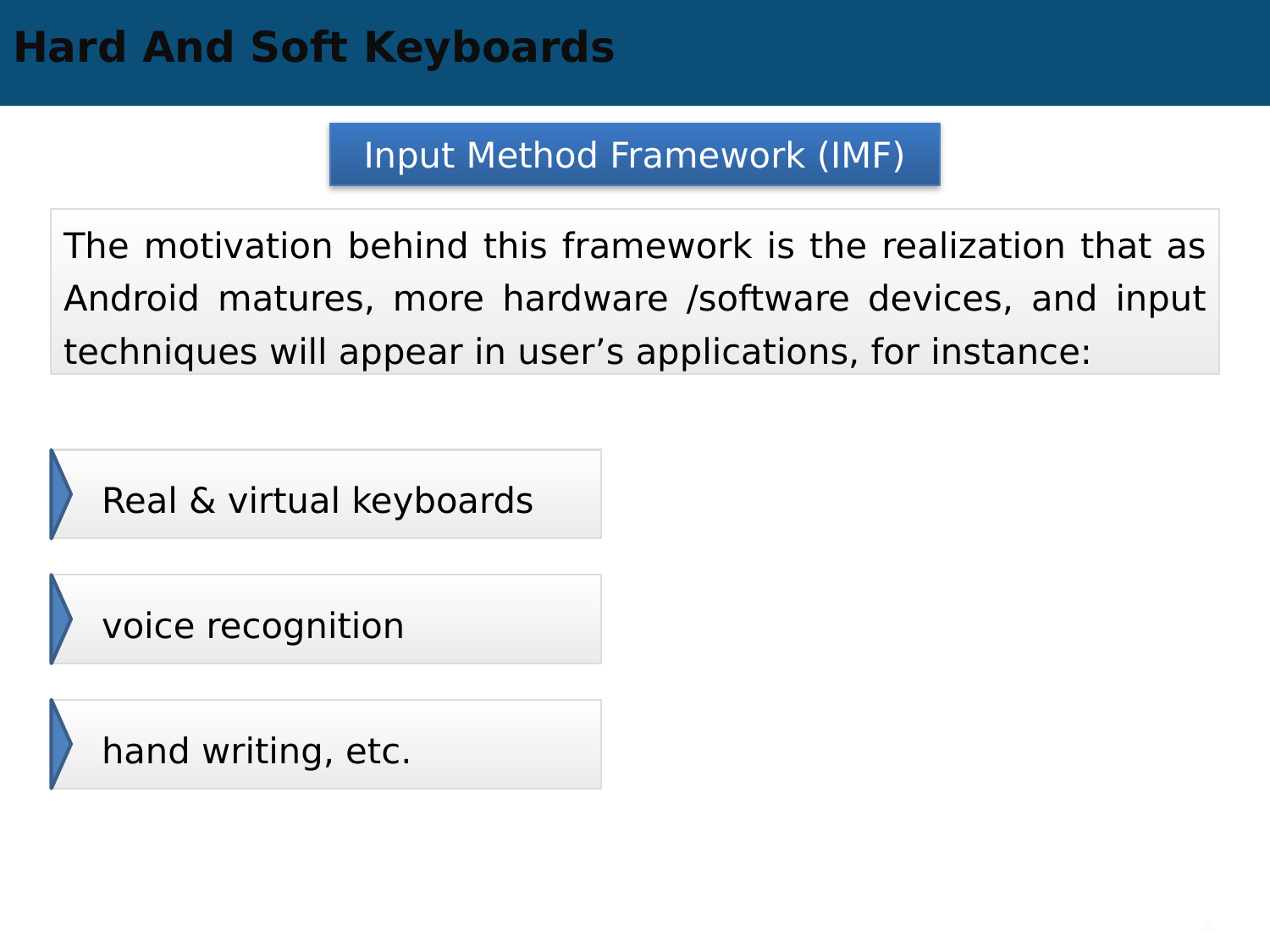

# Hard And Soft Keyboards
Input Method Framework (IMF)
The motivation behind this framework is the realization that as Android matures, more hardware /software devices, and input techniques will appear in user’s applications, for instance:
Real & virtual keyboards

voice recognition

hand writing, etc.